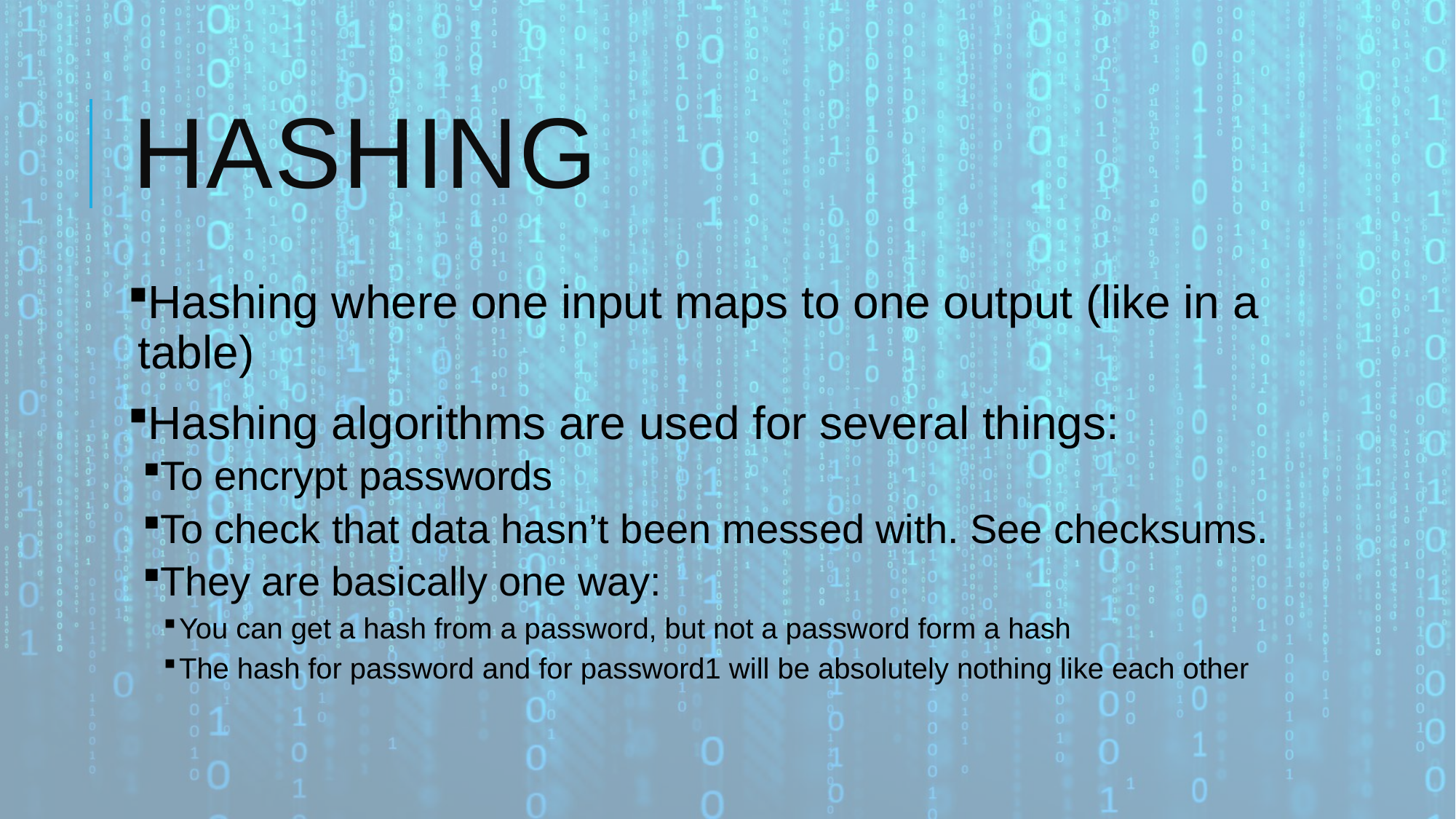

# Hashing
Hashing where one input maps to one output (like in a table)
Hashing algorithms are used for several things:
To encrypt passwords
To check that data hasn’t been messed with. See checksums.
They are basically one way:
You can get a hash from a password, but not a password form a hash
The hash for password and for password1 will be absolutely nothing like each other